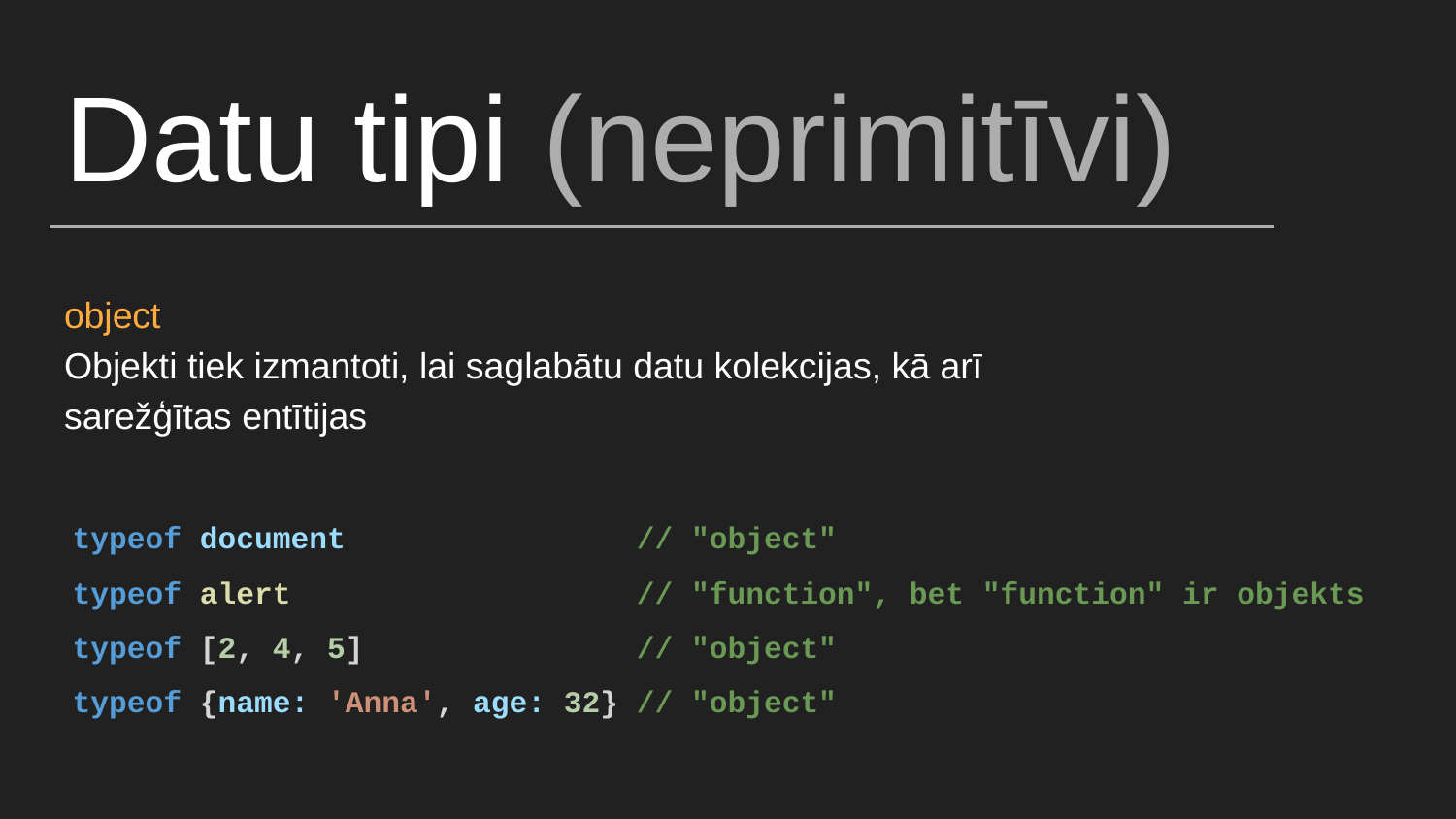

Datu tipi (neprimitīvi)
object
Objekti tiek izmantoti, lai saglabātu datu kolekcijas, kā arī sarežģītas entītijas
typeof document                // "object"
typeof alert                   // "function", bet "function" ir objekts
typeof [2, 4, 5]               // "object"
typeof {name: 'Anna', age: 32} // "object"